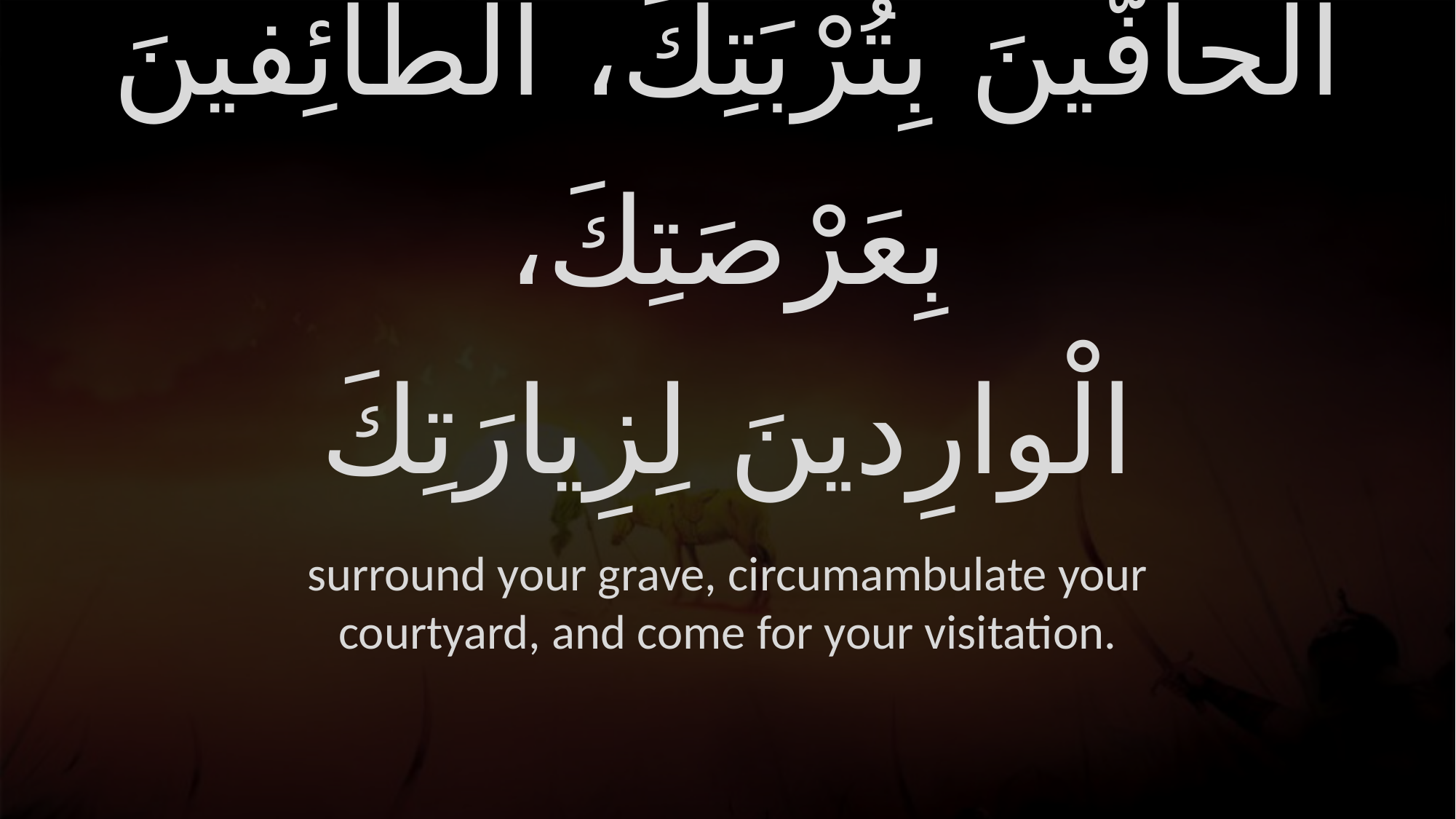

# الْحافّينَ بِتُرْبَتِكَ، الطّائِفينَ بِعَرْصَتِكَ، الْوارِدينَ لِزِيارَتِكَ
surround your grave, circumambulate your courtyard, and come for your visitation.